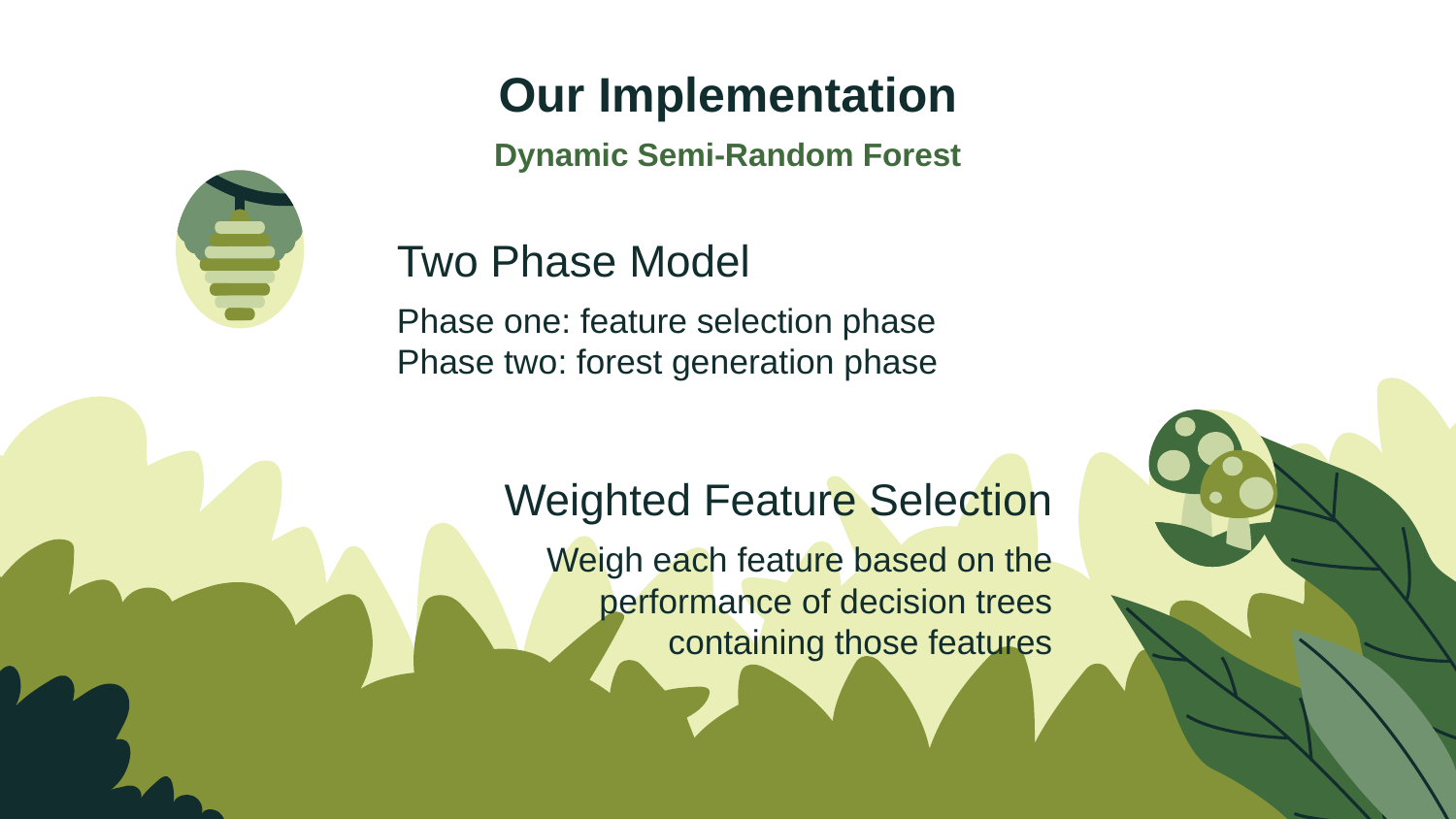

# Our Implementation
Dynamic Semi-Random Forest

Two Phase Model
Phase one: feature selection phase
Phase two: forest generation phase

Weighted Feature Selection
Weigh each feature based on the performance of decision trees containing those features